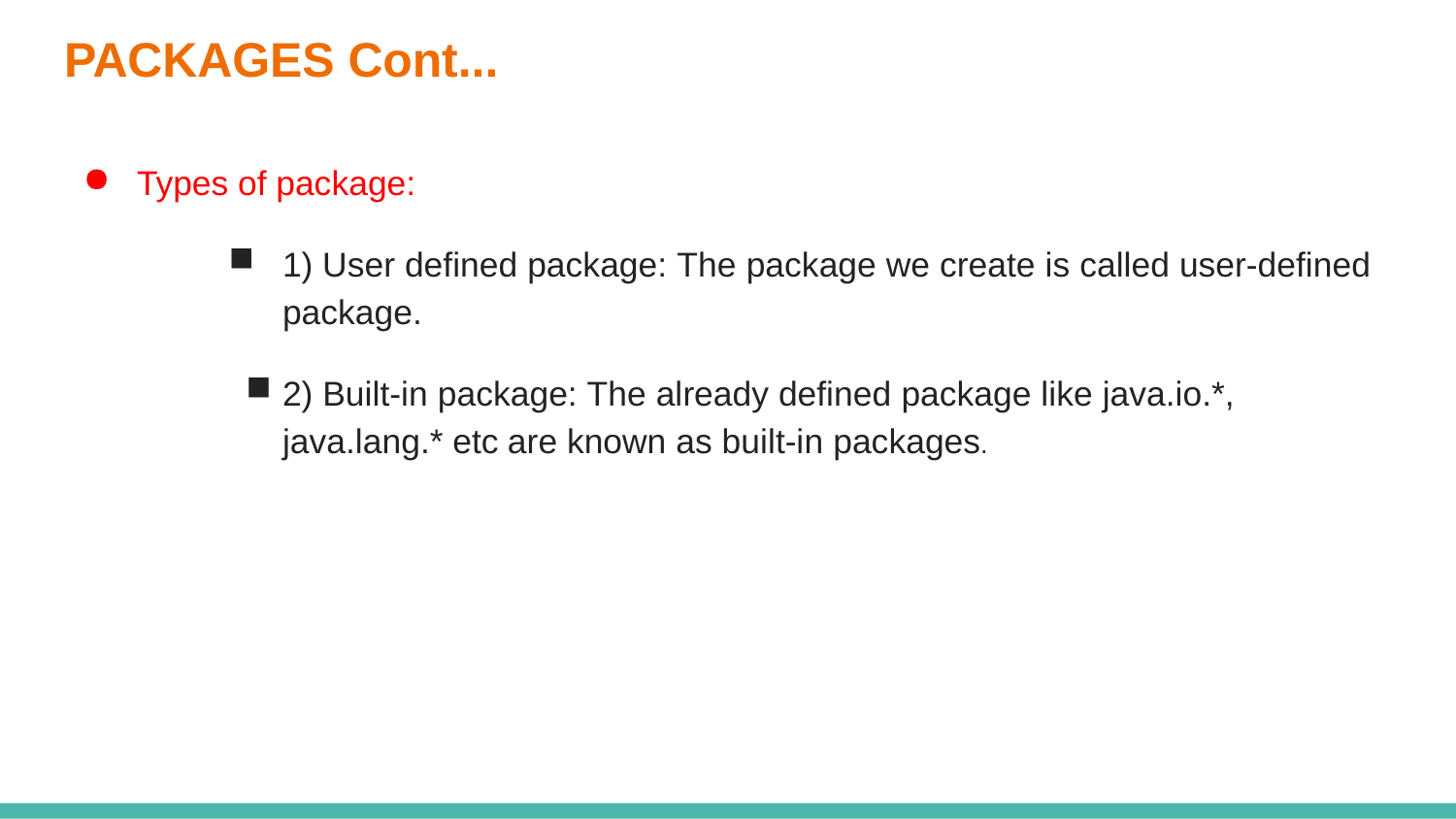

# PACKAGES Cont...

Types of package:

1) User defined package: The package we create is called user-defined
package.

2) Built-in package: The already defined package like java.io.*,
java.lang.* etc are known as built-in packages.